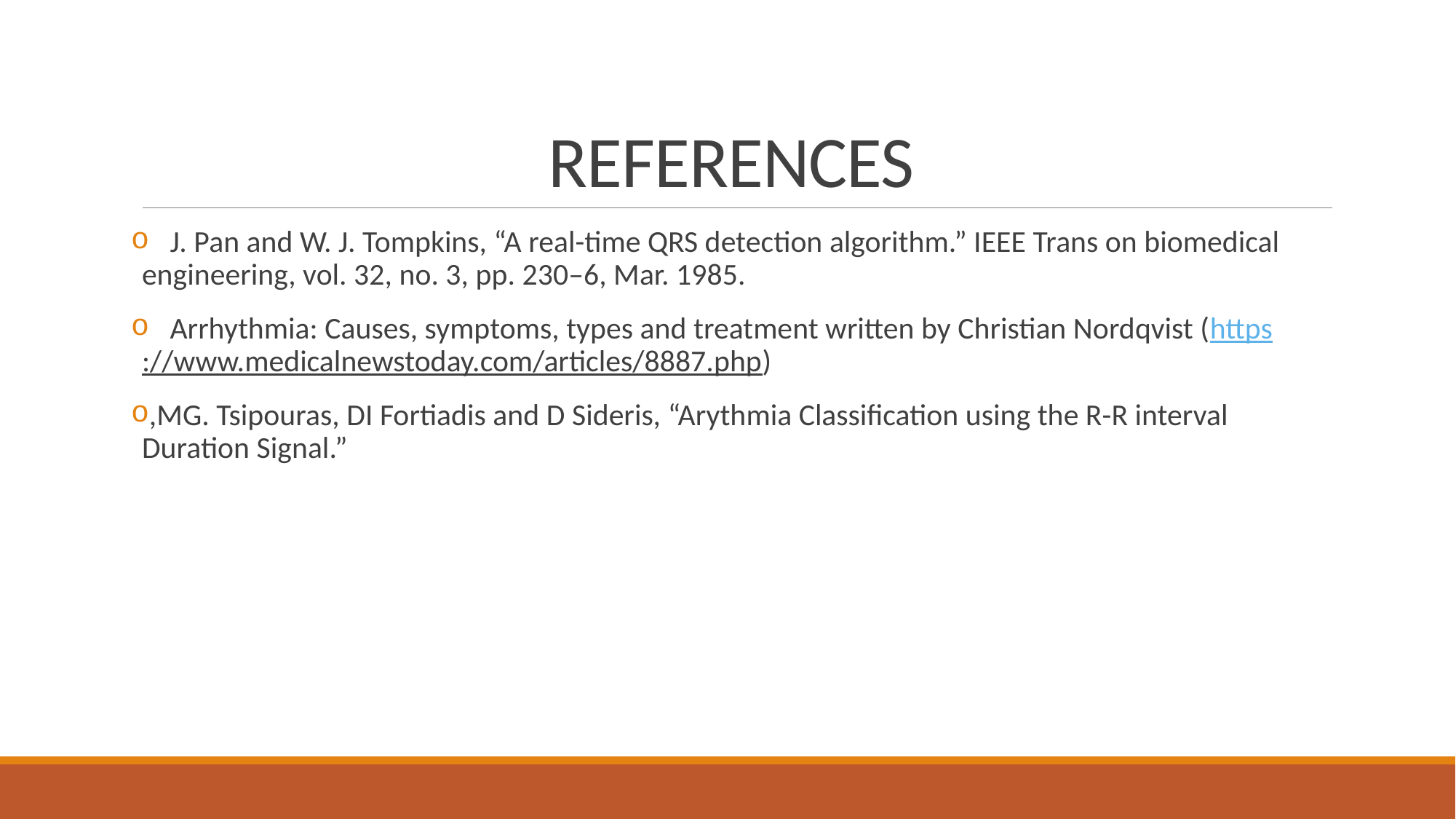

# REFERENCES
   J. Pan and W. J. Tompkins, “A real-time QRS detection algorithm.” IEEE Trans on biomedical engineering, vol. 32, no. 3, pp. 230–6, Mar. 1985.
   Arrhythmia: Causes, symptoms, types and treatment written by Christian Nordqvist (https://www.medicalnewstoday.com/articles/8887.php)
,MG. Tsipouras, DI Fortiadis and D Sideris, “Arythmia Classification using the R-R interval Duration Signal.”